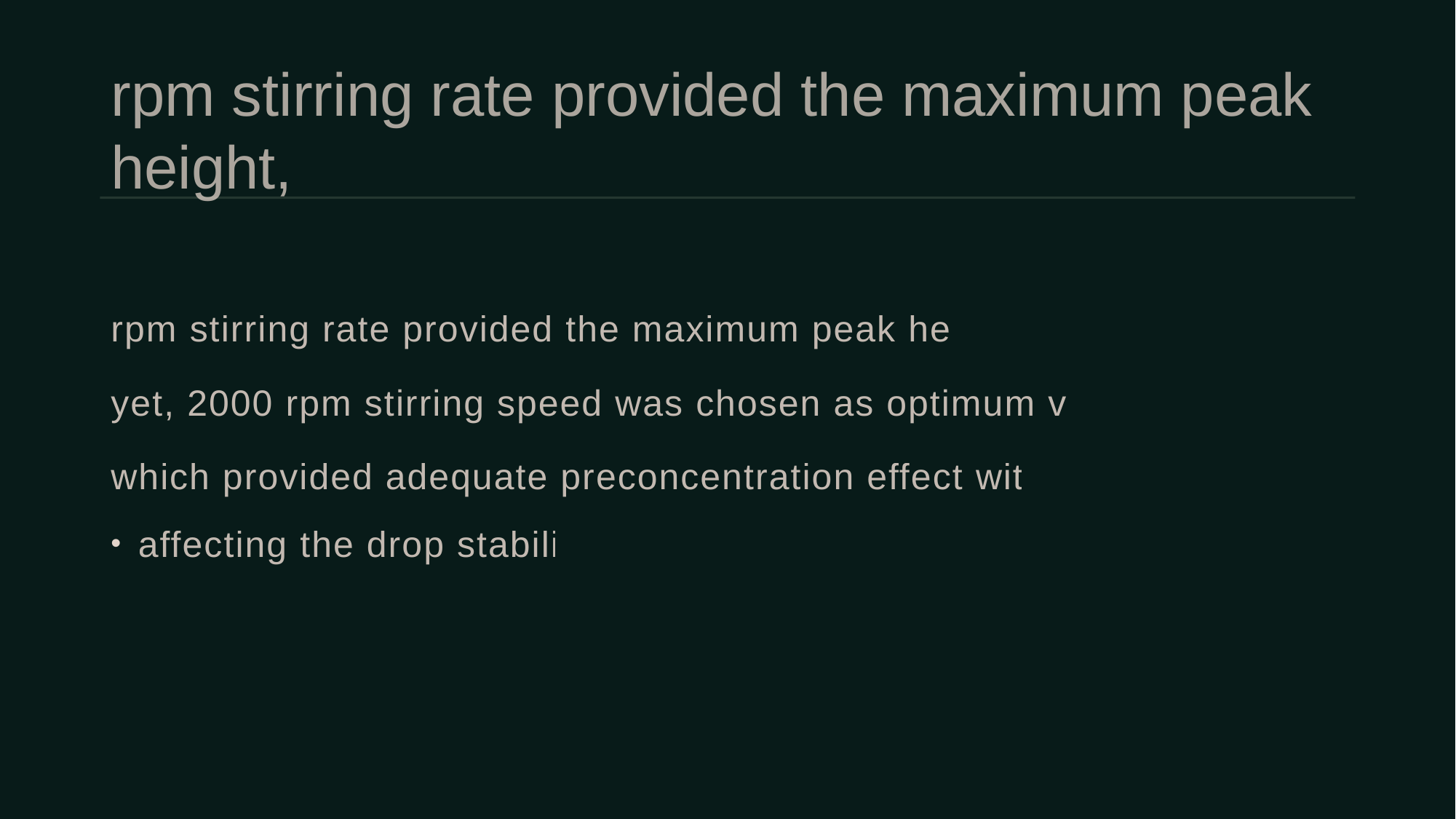

# rpm stirring rate provided the maximum peak height,
rpm stirring rate provided the maximum peak height,
yet, 2000 rpm stirring speed was chosen as optimum value,
which provided adequate preconcentration effect without
affecting the drop stability.